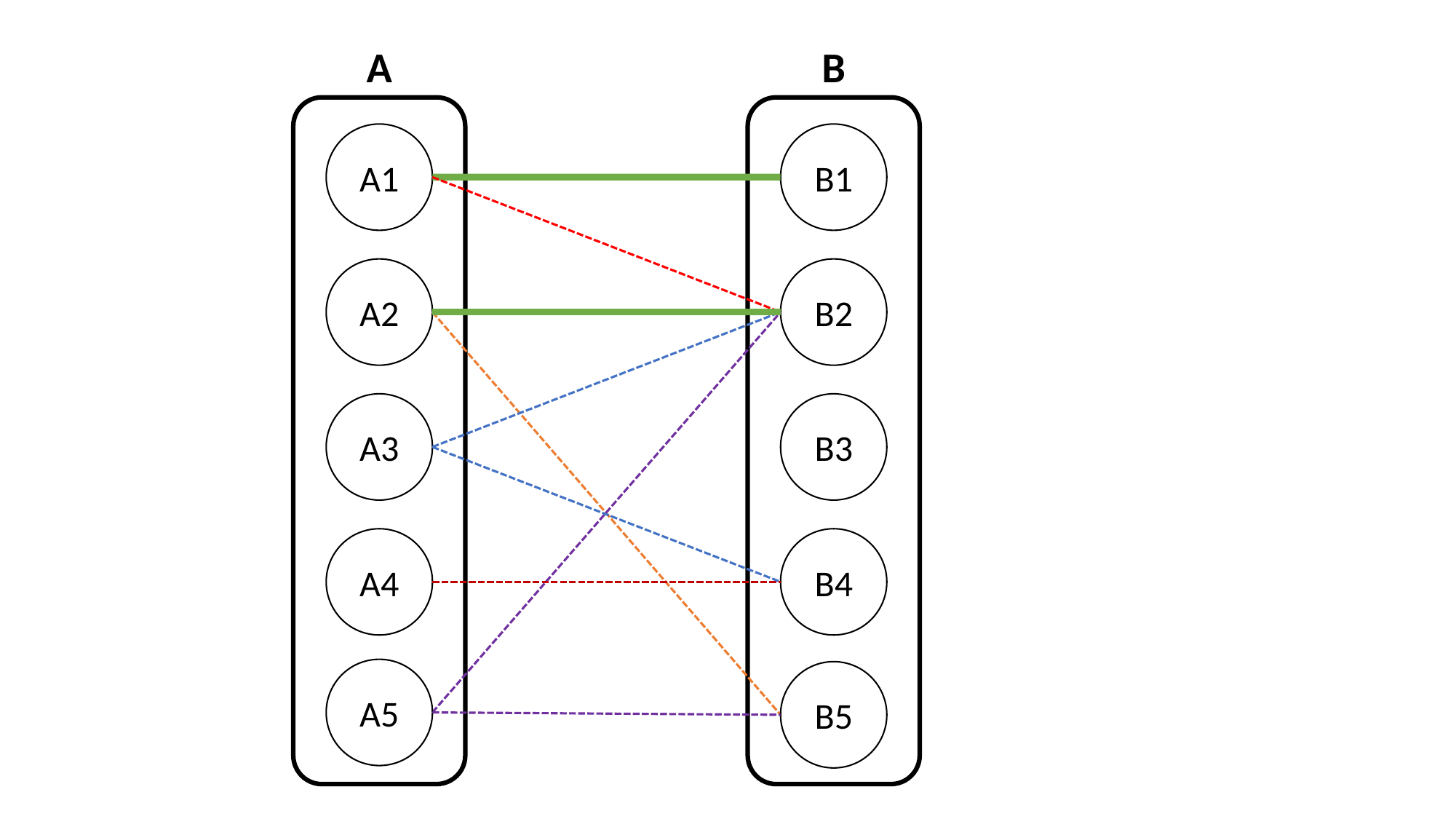

A
B

A1
B1
A2
B2
A3
B3
A4
B4
A5
B5